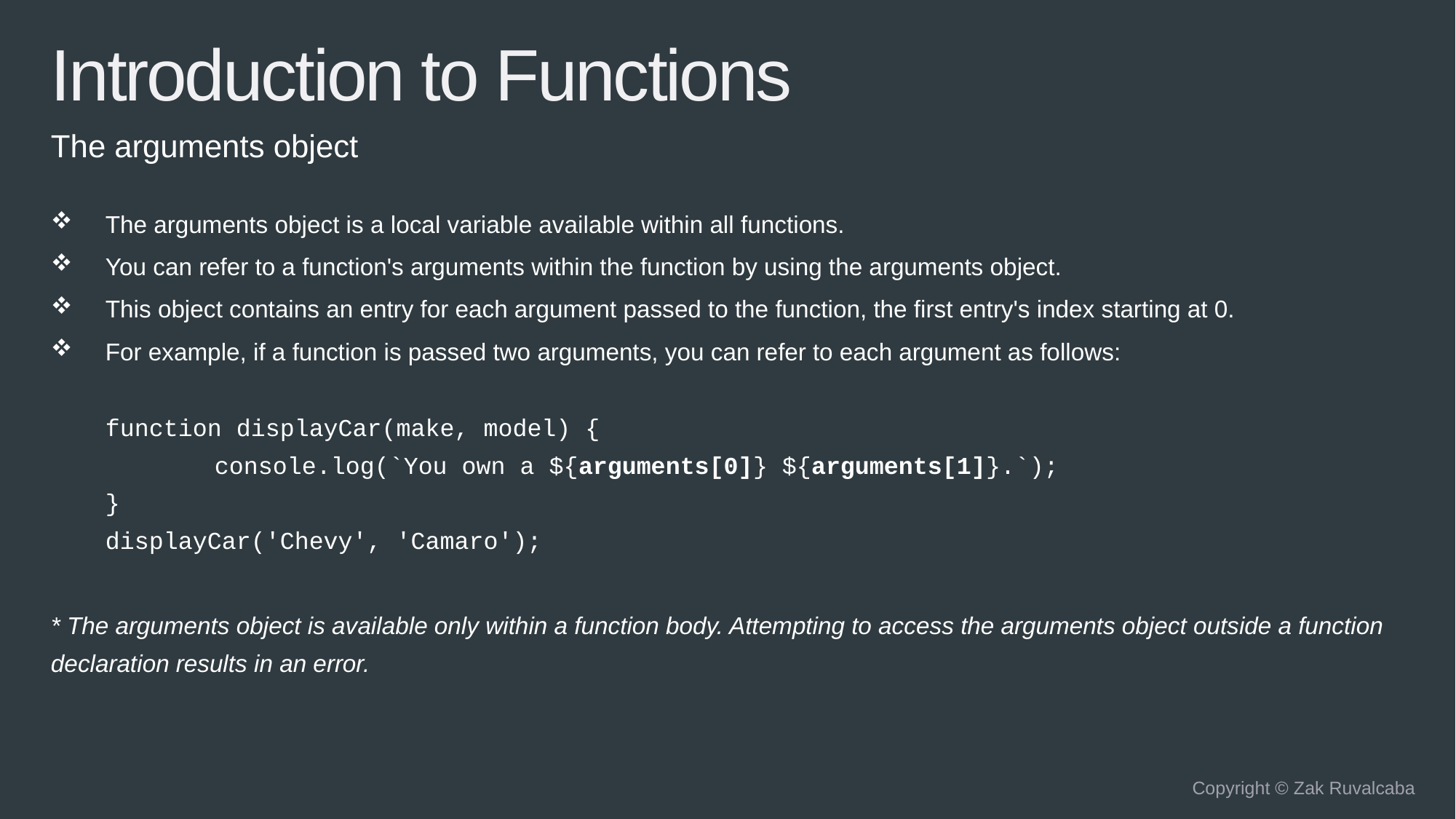

# Introduction to Functions
The arguments object
The arguments object is a local variable available within all functions.
You can refer to a function's arguments within the function by using the arguments object.
This object contains an entry for each argument passed to the function, the first entry's index starting at 0.
For example, if a function is passed two arguments, you can refer to each argument as follows:
function displayCar(make, model) {
	console.log(`You own a ${arguments[0]} ${arguments[1]}.`);
}
displayCar('Chevy', 'Camaro');

* The arguments object is available only within a function body. Attempting to access the arguments object outside a function declaration results in an error.